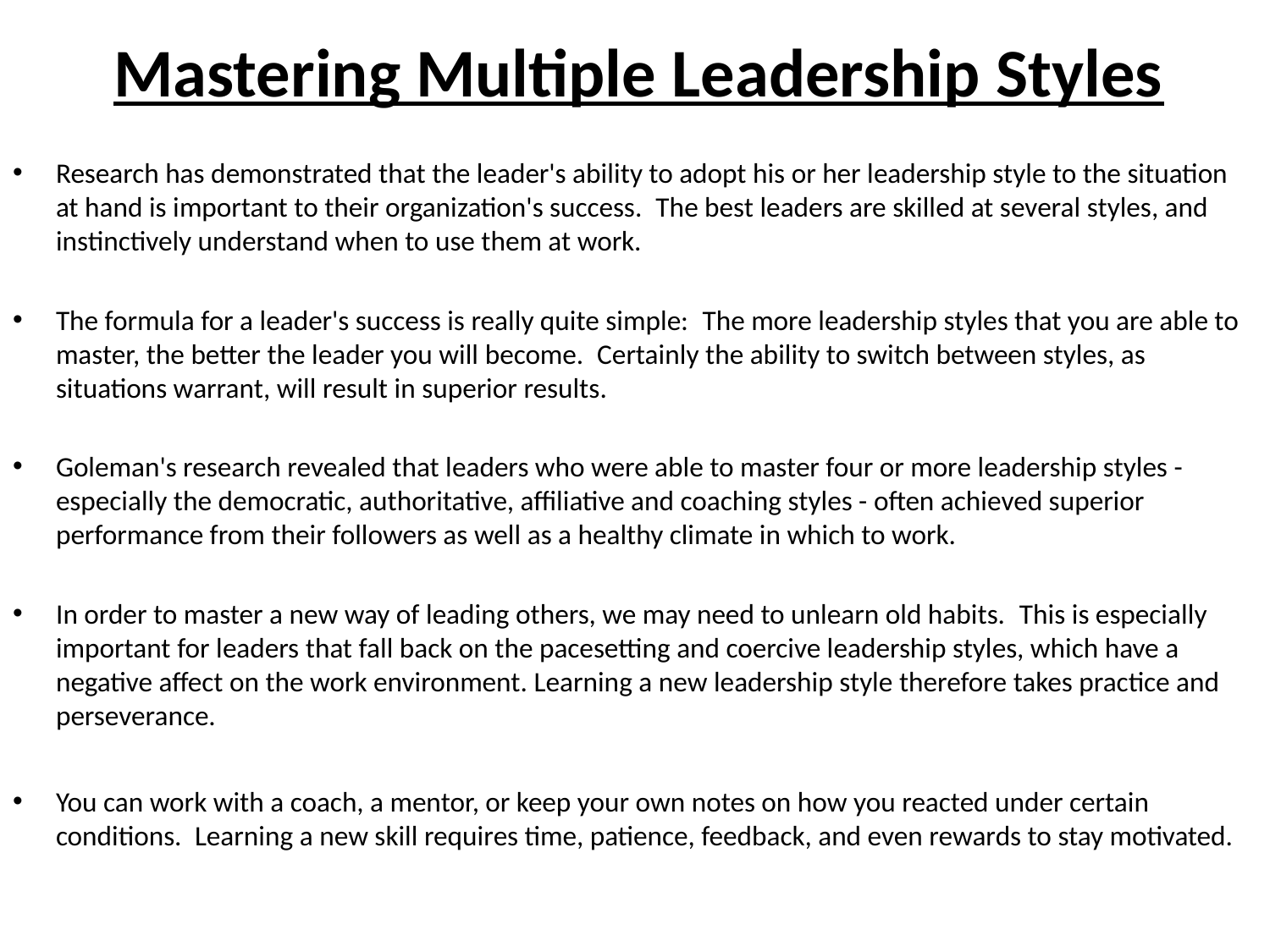

# Mastering Multiple Leadership Styles
Research has demonstrated that the leader's ability to adopt his or her leadership style to the situation at hand is important to their organization's success.  The best leaders are skilled at several styles, and instinctively understand when to use them at work.

The formula for a leader's success is really quite simple:  The more leadership styles that you are able to master, the better the leader you will become.  Certainly the ability to switch between styles, as situations warrant, will result in superior results.

Goleman's research revealed that leaders who were able to master four or more leadership styles - especially the democratic, authoritative, affiliative and coaching styles - often achieved superior performance from their followers as well as a healthy climate in which to work.

In order to master a new way of leading others, we may need to unlearn old habits.  This is especially important for leaders that fall back on the pacesetting and coercive leadership styles, which have a negative affect on the work environment. Learning a new leadership style therefore takes practice and perseverance.

You can work with a coach, a mentor, or keep your own notes on how you reacted under certain conditions.  Learning a new skill requires time, patience, feedback, and even rewards to stay motivated.